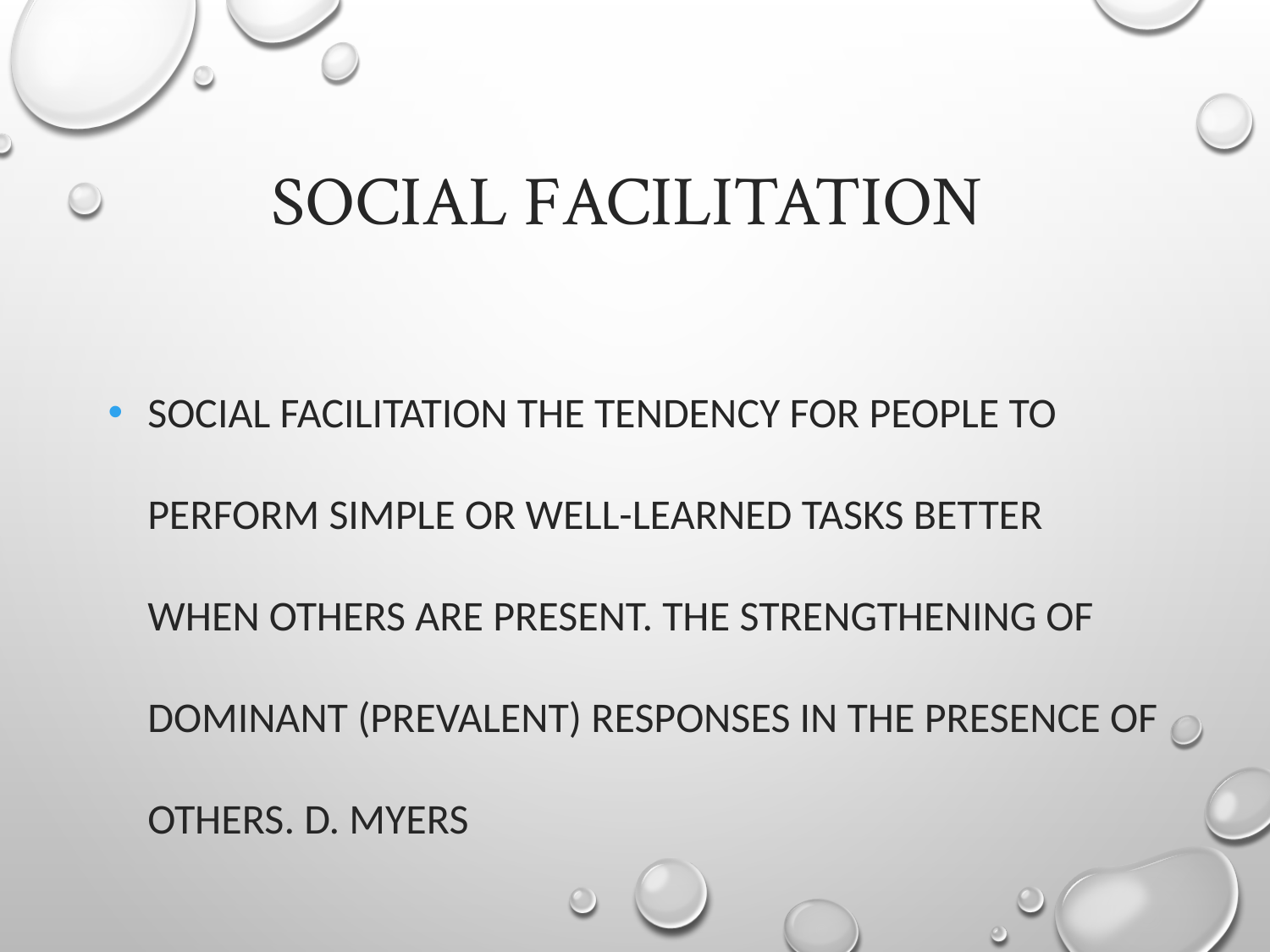

# Social Facilitation
Social facilitation The tendency for people to perform simple or well-learned tasks better when others are present. The strengthening of dominant (prevalent) responses in the presence of others. D. Myers